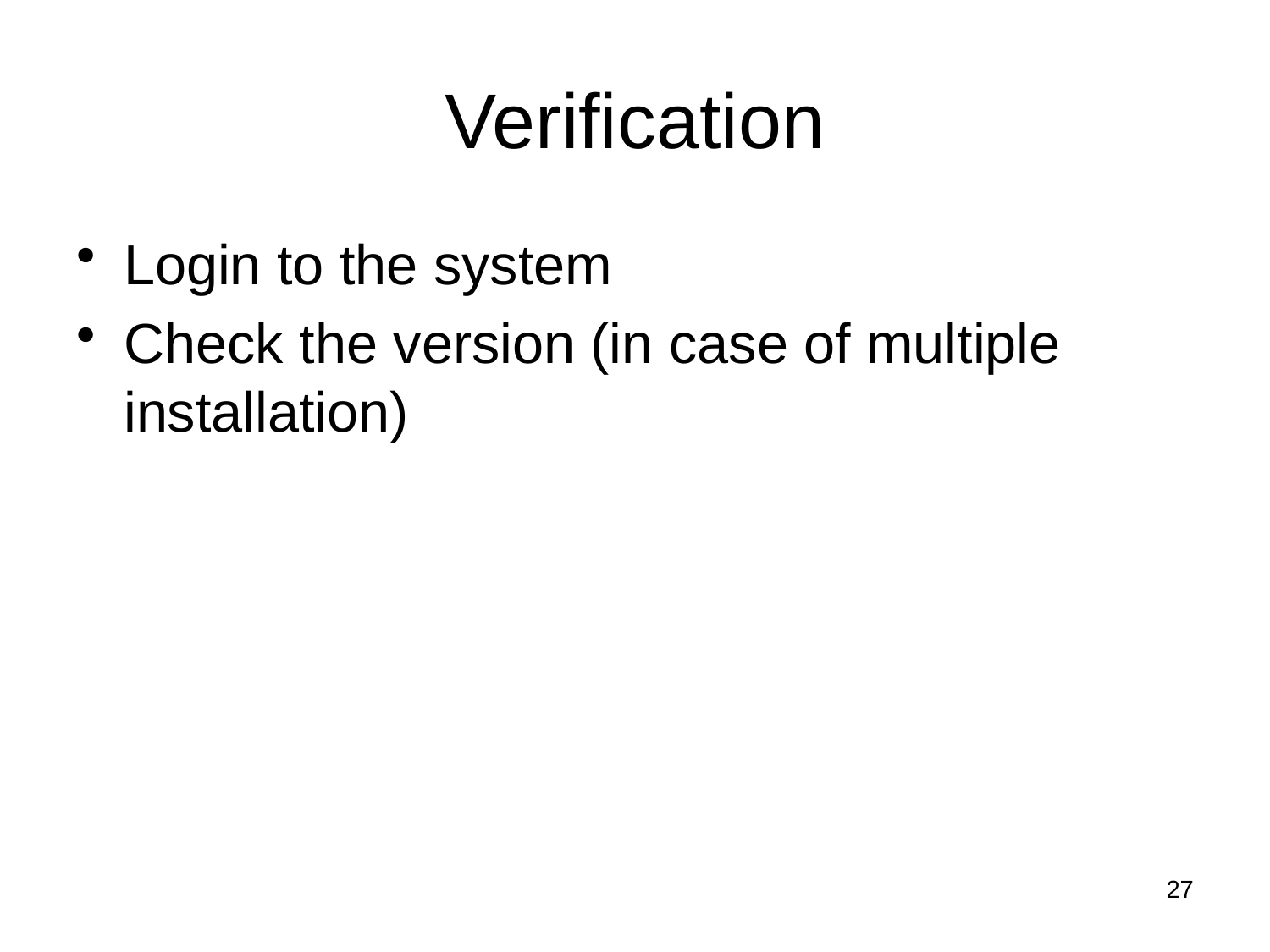

# Verification
Login to the system
Check the version (in case of multiple installation)
27